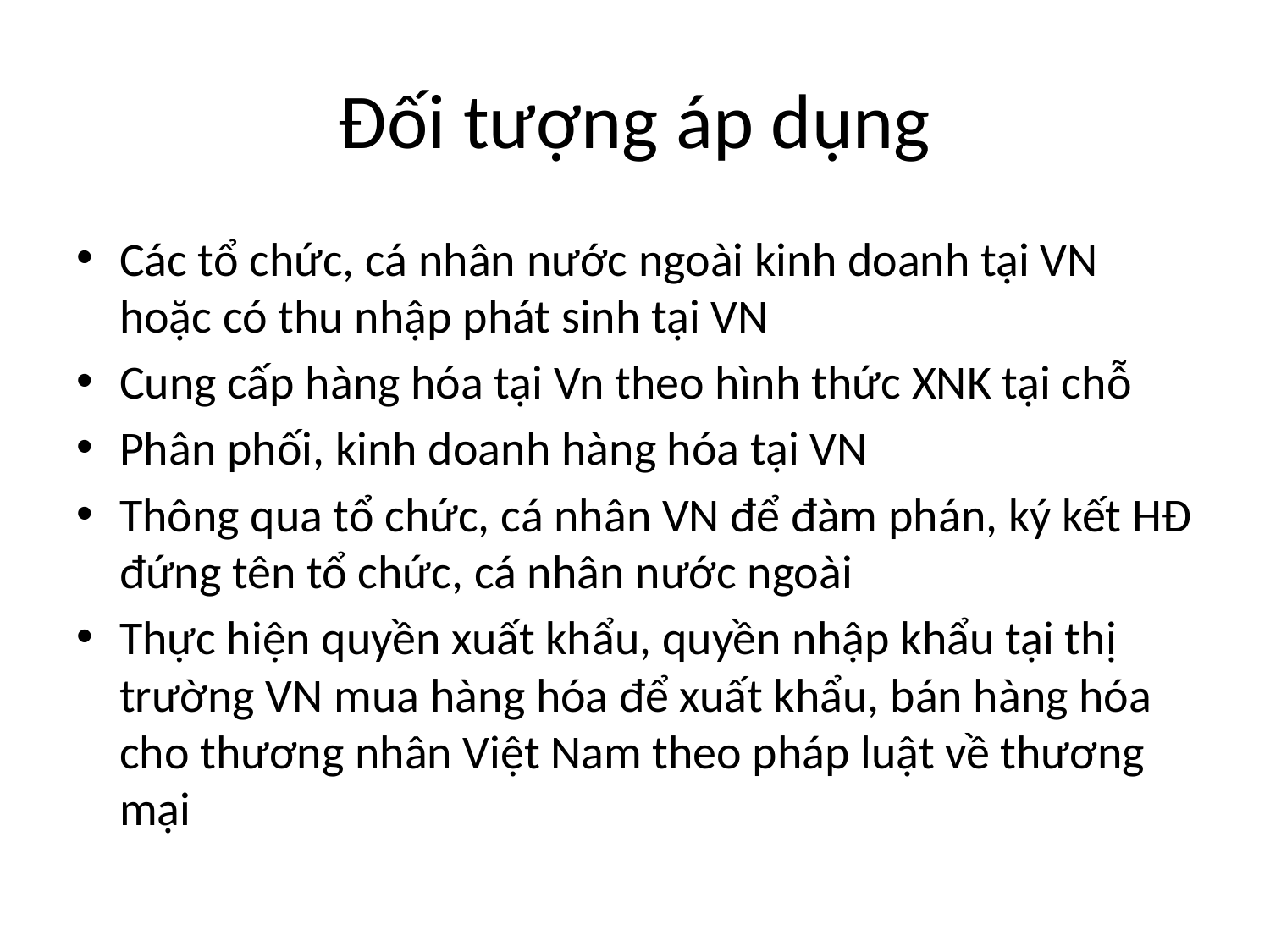

# Đối tượng áp dụng
Các tổ chức, cá nhân nước ngoài kinh doanh tại VN hoặc có thu nhập phát sinh tại VN
Cung cấp hàng hóa tại Vn theo hình thức XNK tại chỗ
Phân phối, kinh doanh hàng hóa tại VN
Thông qua tổ chức, cá nhân VN để đàm phán, ký kết HĐ đứng tên tổ chức, cá nhân nước ngoài
Thực hiện quyền xuất khẩu, quyền nhập khẩu tại thị trường VN mua hàng hóa để xuất khẩu, bán hàng hóa cho thương nhân Việt Nam theo pháp luật về thương mại